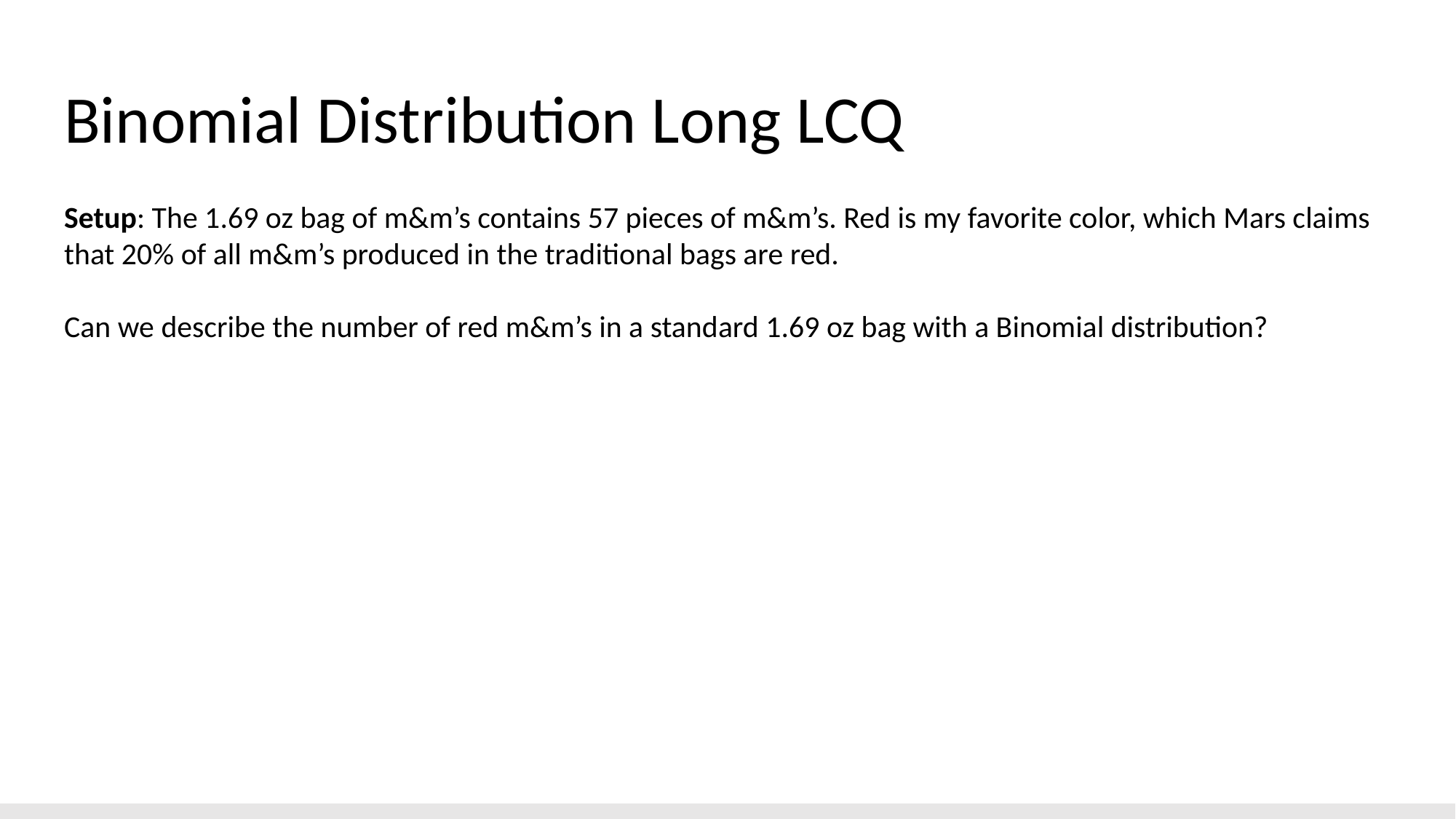

# Binomial Distribution Long LCQ
Setup: The 1.69 oz bag of m&m’s contains 57 pieces of m&m’s. Red is my favorite color, which Mars claims that 20% of all m&m’s produced in the traditional bags are red.

Can we describe the number of red m&m’s in a standard 1.69 oz bag with a Binomial distribution?